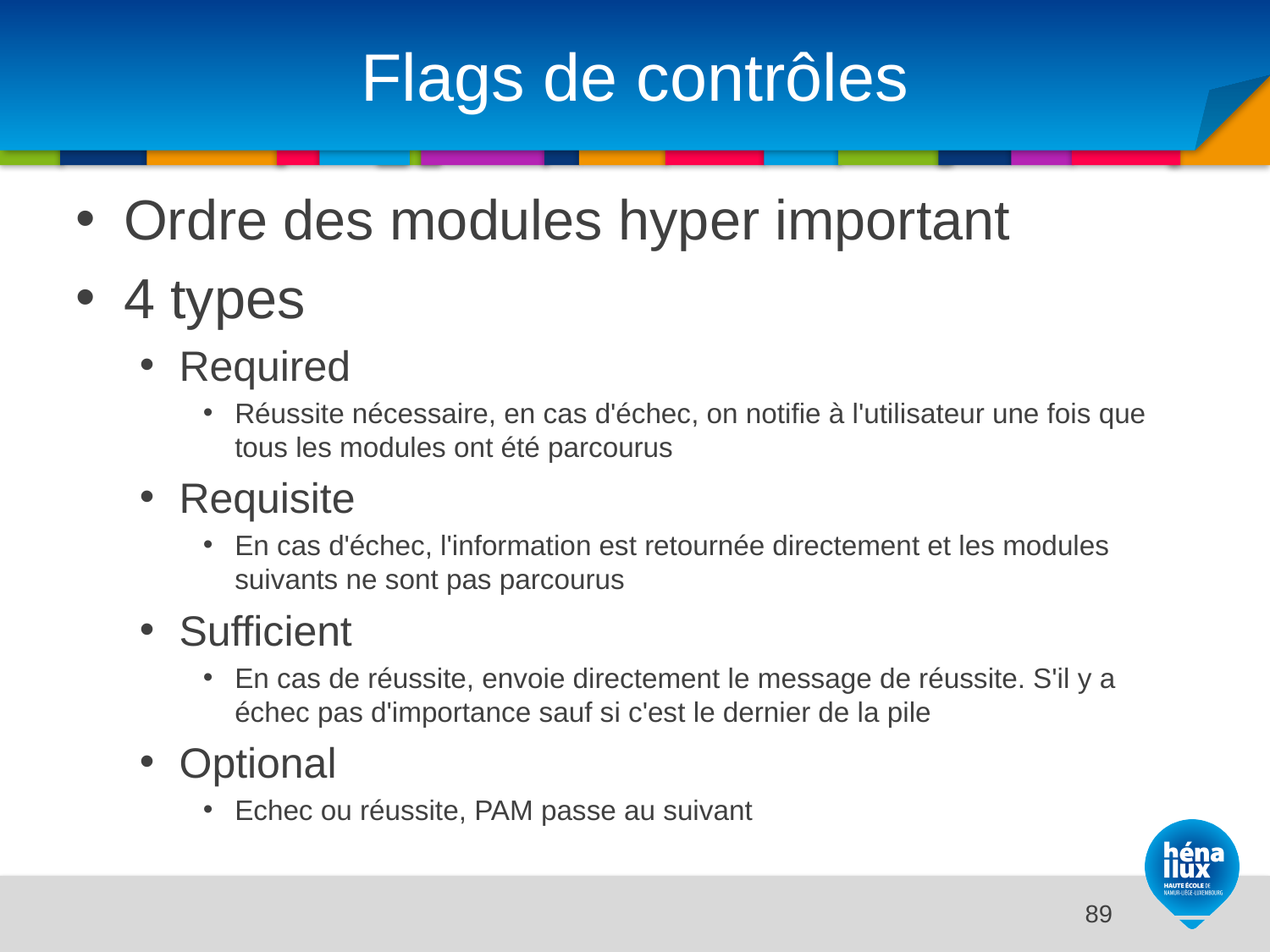

# Flags de contrôles
Ordre des modules hyper important
4 types
Required
Réussite nécessaire, en cas d'échec, on notifie à l'utilisateur une fois que tous les modules ont été parcourus
Requisite
En cas d'échec, l'information est retournée directement et les modules suivants ne sont pas parcourus
Sufficient
En cas de réussite, envoie directement le message de réussite. S'il y a échec pas d'importance sauf si c'est le dernier de la pile
Optional
Echec ou réussite, PAM passe au suivant

89